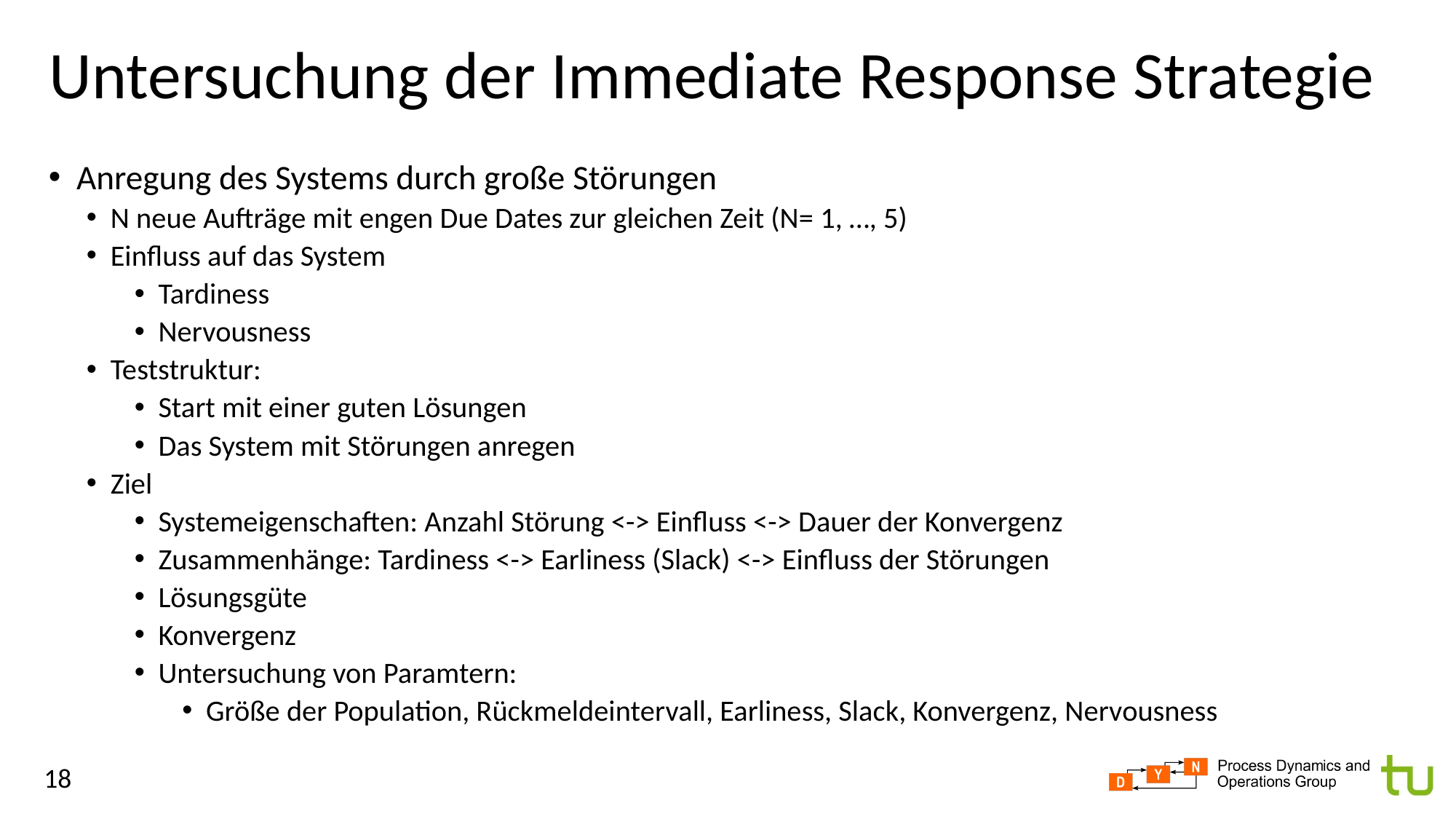

# Untersuchung der Immediate Response Strategie
Anregung des Systems durch große Störungen
N neue Aufträge mit engen Due Dates zur gleichen Zeit (N= 1, …, 5)
Einfluss auf das System
Tardiness
Nervousness
Teststruktur:
Start mit einer guten Lösungen
Das System mit Störungen anregen
Ziel
Systemeigenschaften: Anzahl Störung <-> Einfluss <-> Dauer der Konvergenz
Zusammenhänge: Tardiness <-> Earliness (Slack) <-> Einfluss der Störungen
Lösungsgüte
Konvergenz
Untersuchung von Paramtern:
Größe der Population, Rückmeldeintervall, Earliness, Slack, Konvergenz, Nervousness

18